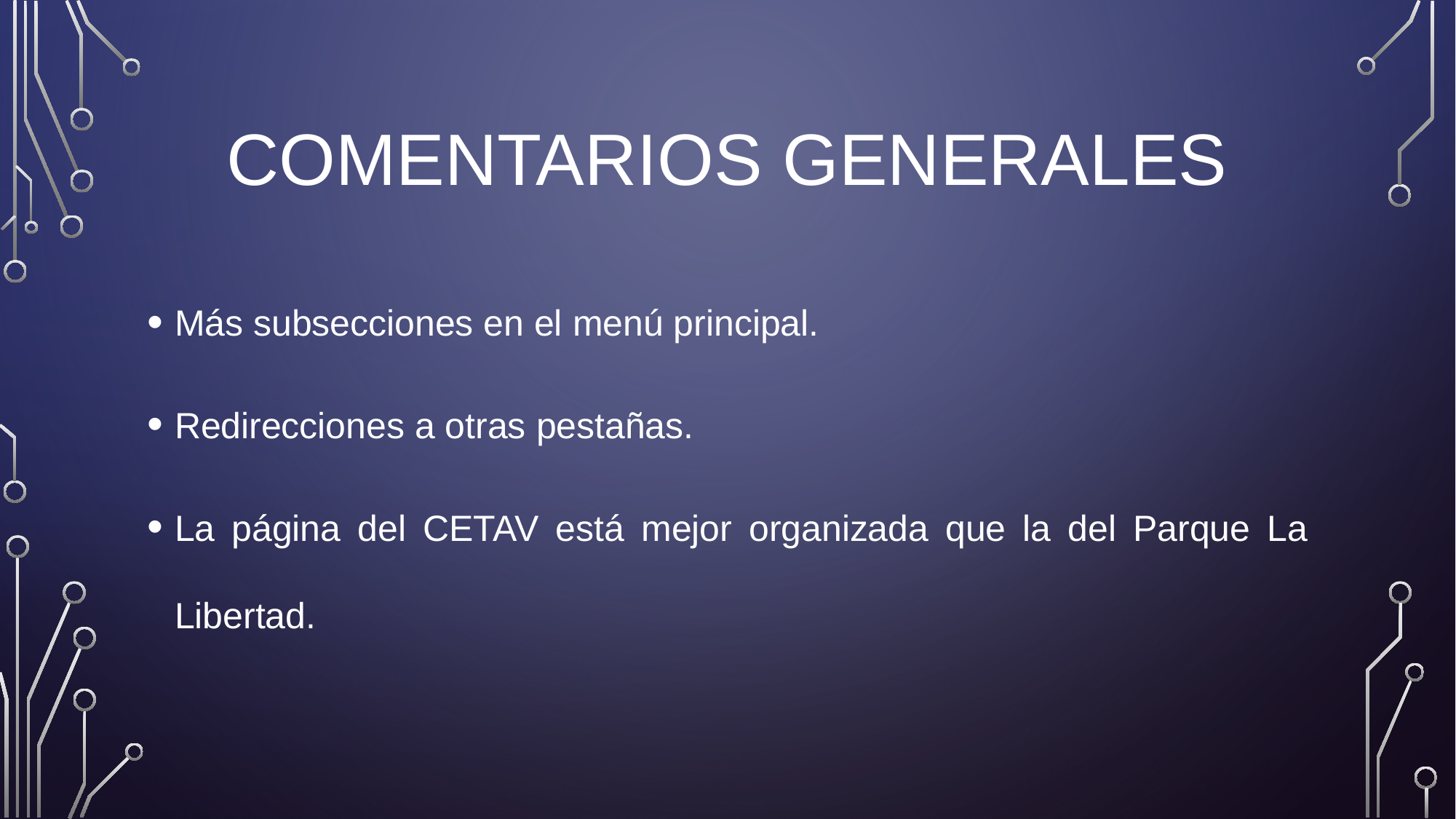

# Comentarios generales
Más subsecciones en el menú principal.
Redirecciones a otras pestañas.
La página del CETAV está mejor organizada que la del Parque La Libertad.